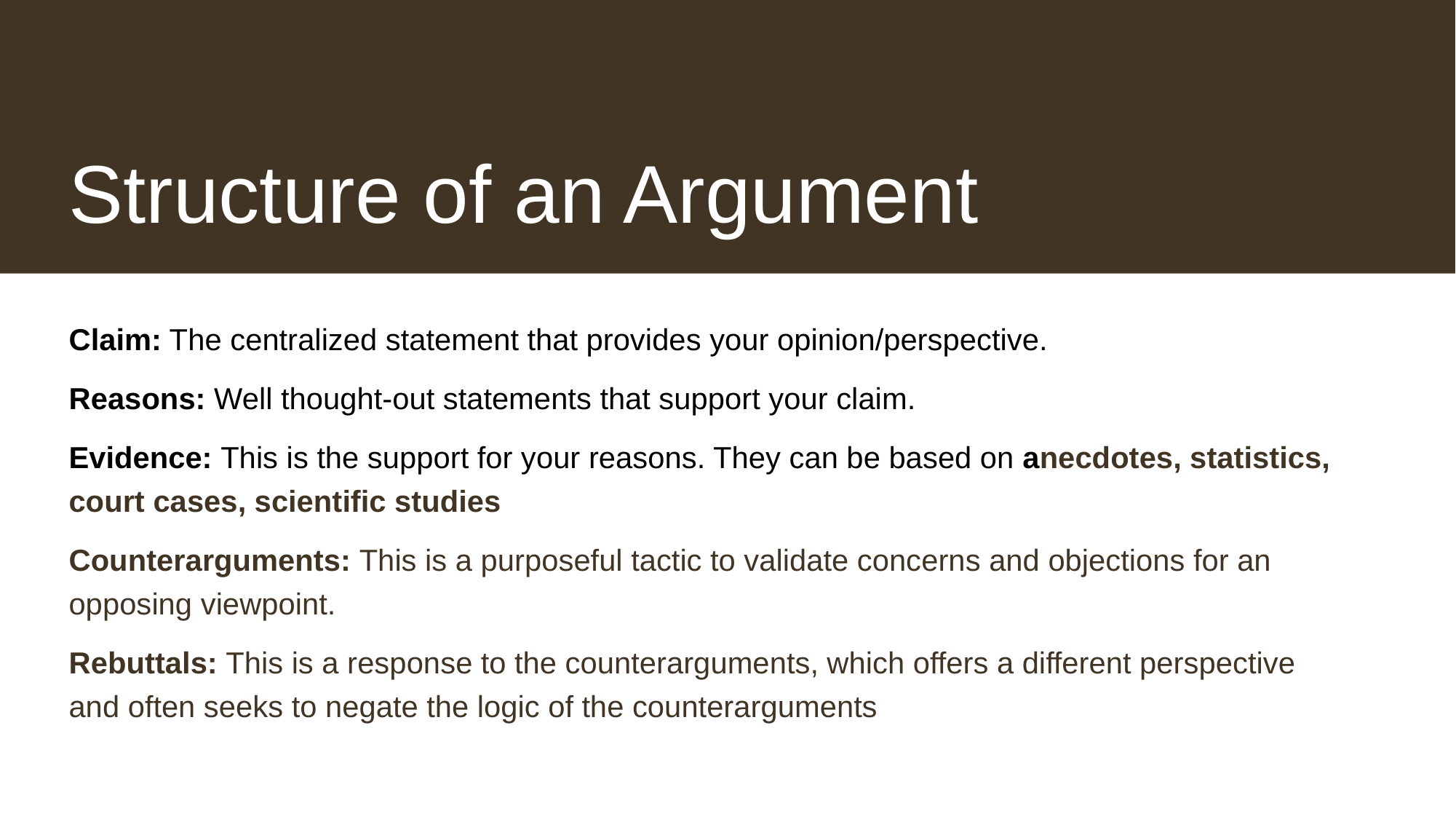

# Structure of an Argument
Claim: The centralized statement that provides your opinion/perspective.
Reasons: Well thought-out statements that support your claim.
Evidence: This is the support for your reasons. They can be based on anecdotes, statistics, court cases, scientific studies
Counterarguments: This is a purposeful tactic to validate concerns and objections for an opposing viewpoint.
Rebuttals: This is a response to the counterarguments, which offers a different perspective and often seeks to negate the logic of the counterarguments